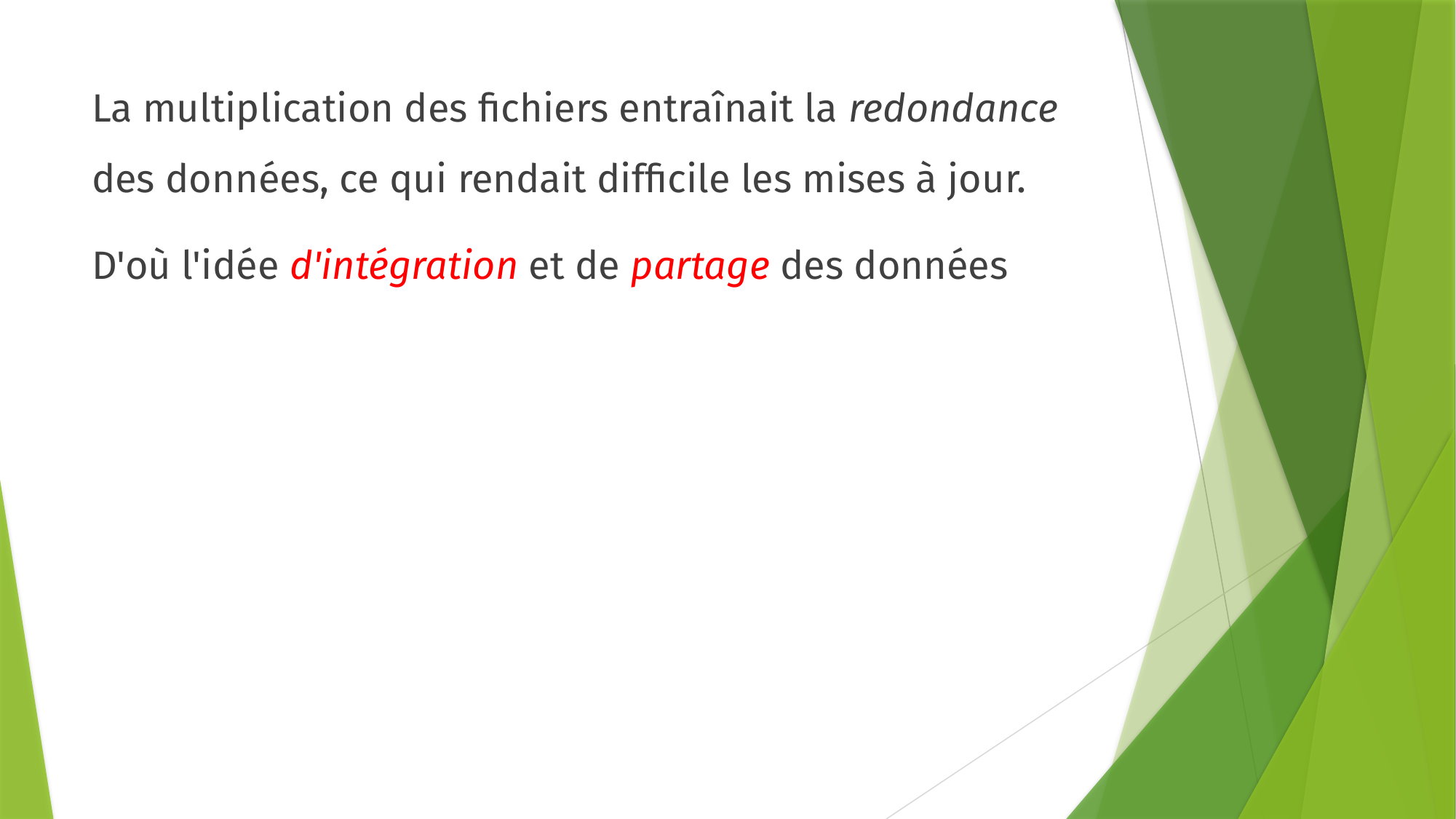

La multiplication des fichiers entraînait la redondance des données, ce qui rendait difficile les mises à jour.
D'où l'idée d'intégration et de partage des données